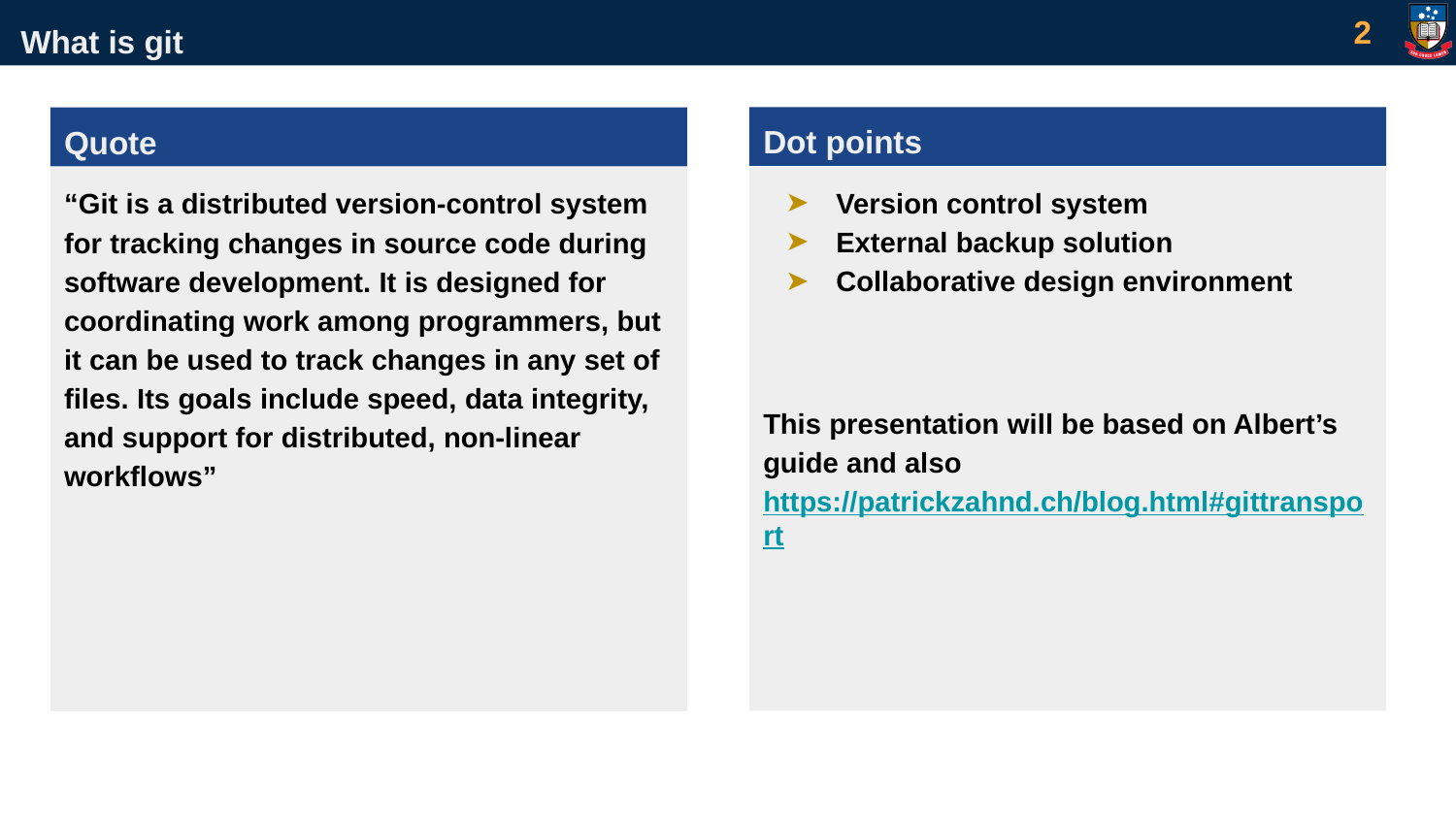

2
What is git
Dot points
# Quote
Version control system
External backup solution
Collaborative design environment

This presentation will be based on Albert’s guide and also https://patrickzahnd.ch/blog.html#gittransport
“Git is a distributed version-control system for tracking changes in source code during software development. It is designed for coordinating work among programmers, but it can be used to track changes in any set of files. Its goals include speed, data integrity, and support for distributed, non-linear workflows”